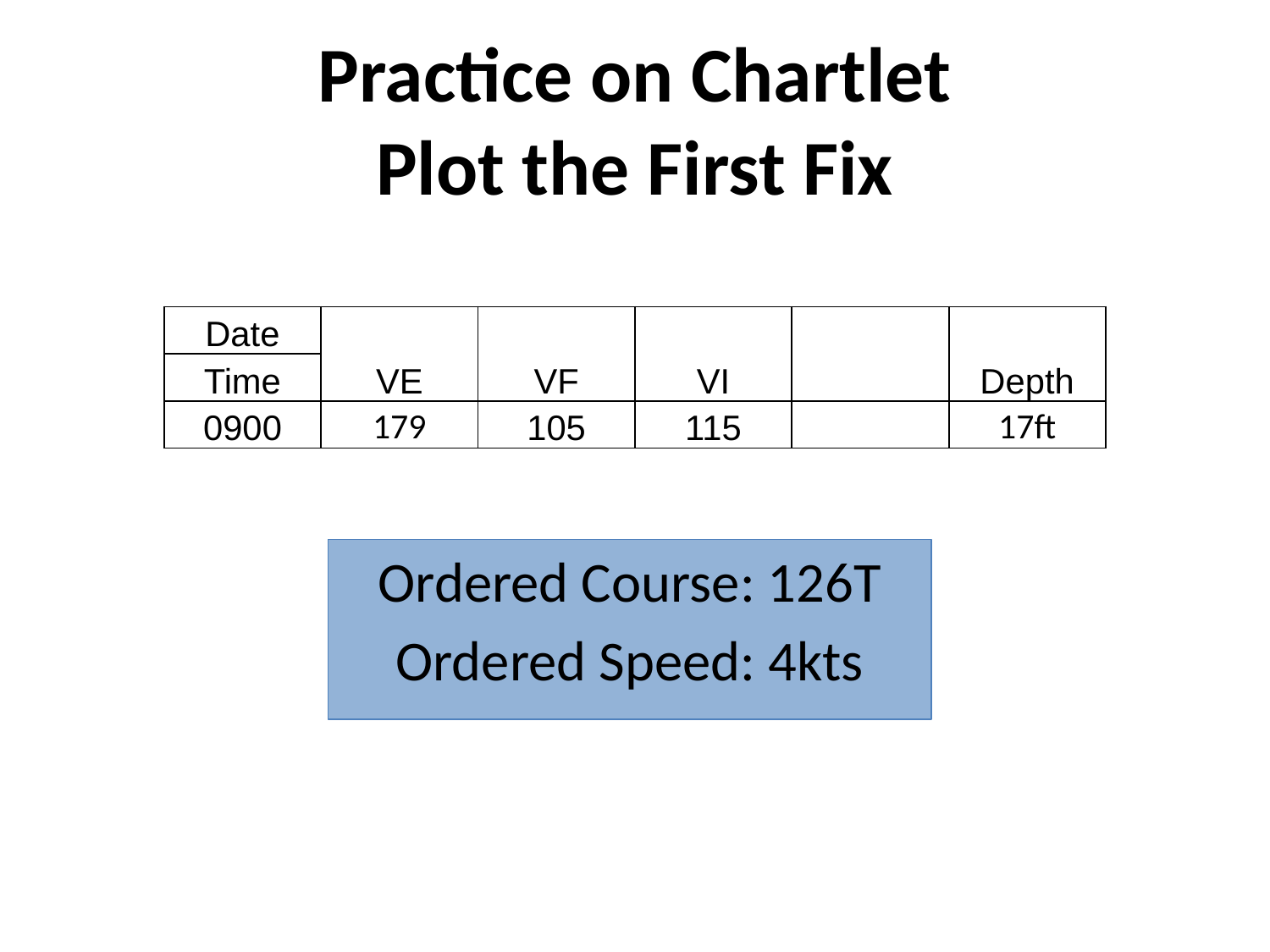

# Practice on Chartlet Plot the First Fix
| Date | VE | VF | VI |  | Depth |
| --- | --- | --- | --- | --- | --- |
| Time |  |  |  |  |  |
| 0900 | 179 | 105 | 115 |  | 17ft |
Ordered Course: 126T
Ordered Speed: 4kts